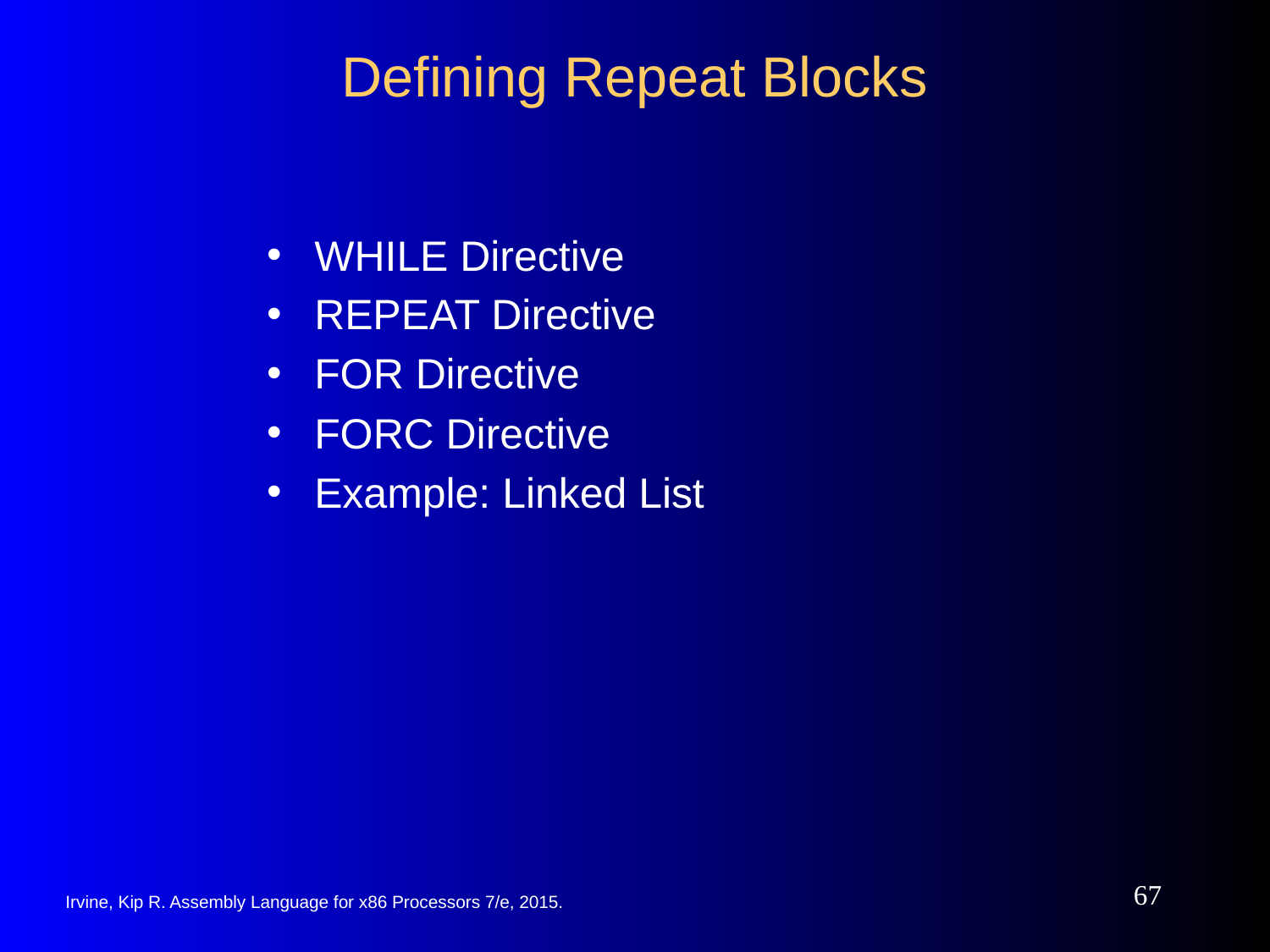

# Defining Repeat Blocks
WHILE Directive
REPEAT Directive
FOR Directive
FORC Directive
Example: Linked List
67
Irvine, Kip R. Assembly Language for x86 Processors 7/e, 2015.